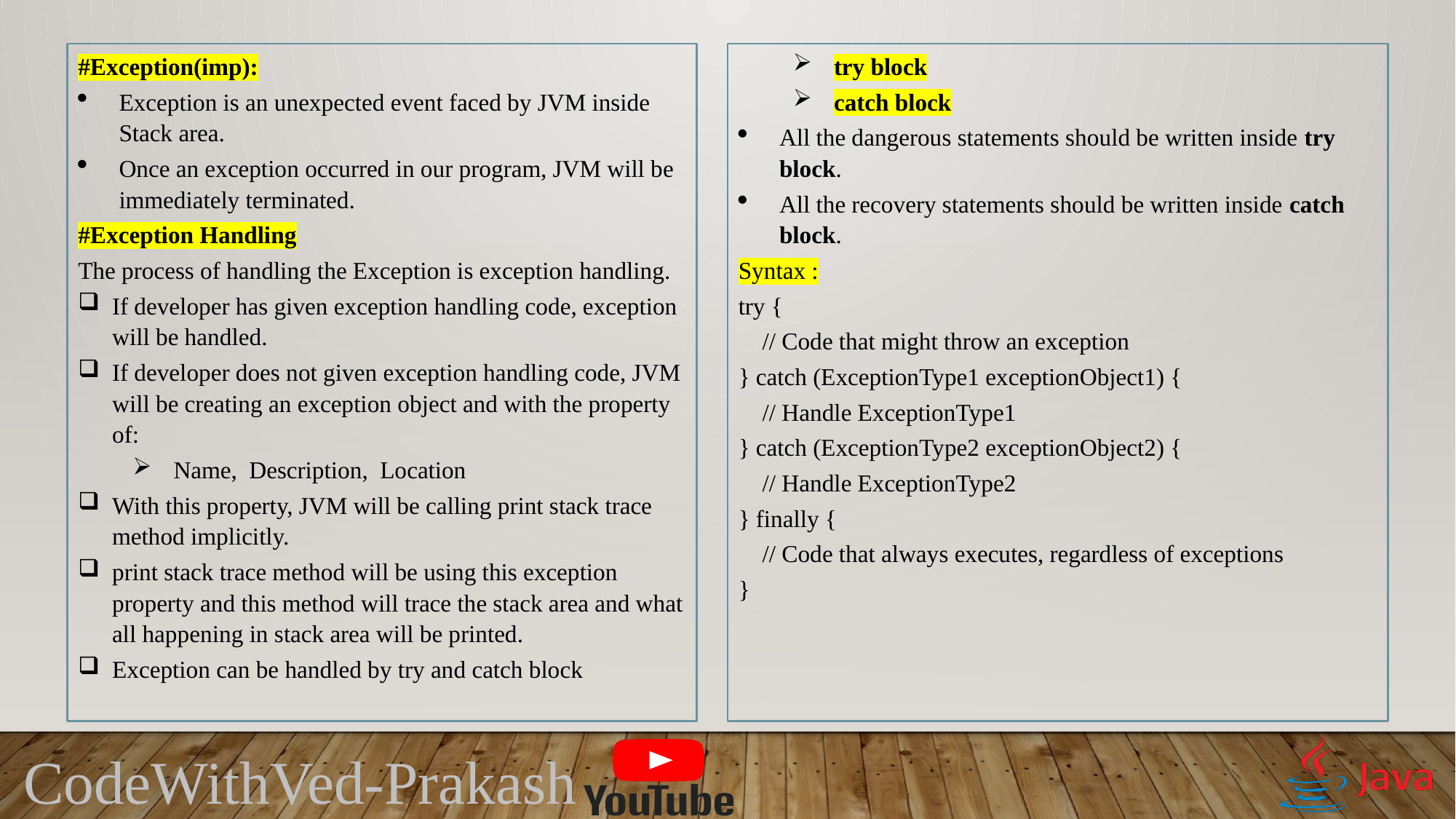

#Exception(imp):
Exception is an unexpected event faced by JVM inside Stack area.
Once an exception occurred in our program, JVM will be immediately terminated.
#Exception Handling
The process of handling the Exception is exception handling.
If developer has given exception handling code, exception will be handled.
If developer does not given exception handling code, JVM will be creating an exception object and with the property of:
Name,  Description,  Location
With this property, JVM will be calling print stack trace method implicitly.
print stack trace method will be using this exception property and this method will trace the stack area and what all happening in stack area will be printed.
Exception can be handled by try and catch block

try block
catch block
All the dangerous statements should be written inside try block.
All the recovery statements should be written inside catch block.
Syntax :
try {
    // Code that might throw an exception
} catch (ExceptionType1 exceptionObject1) {
    // Handle ExceptionType1
} catch (ExceptionType2 exceptionObject2) {
    // Handle ExceptionType2
} finally {
    // Code that always executes, regardless of exceptions
}